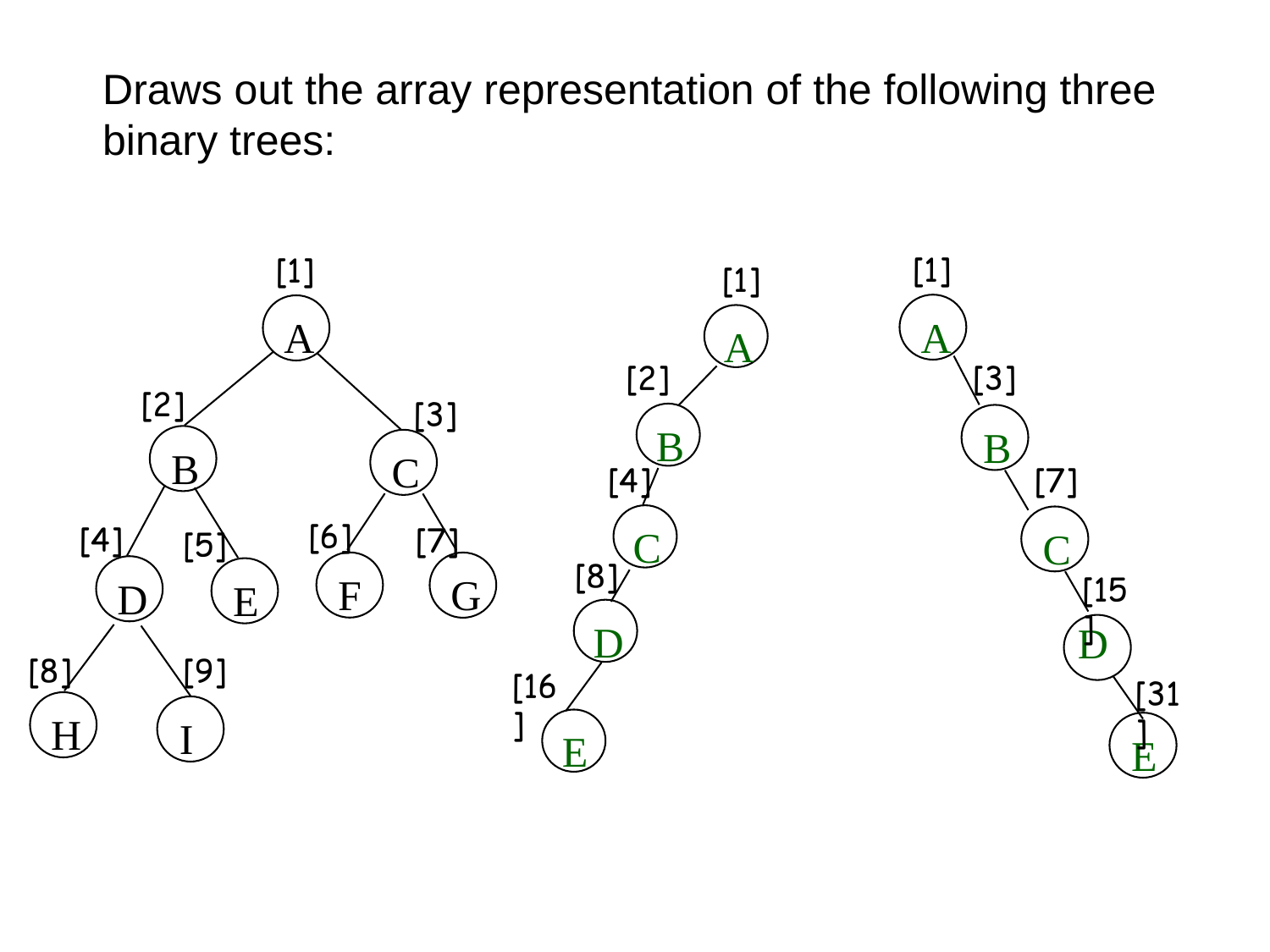

Draws out the array representation of the following three binary trees:
[1]
[1]
[1]

A

A

B

C

F

G

D

E

H

I

A

B

C

D

E
[2]
[3]

[2]
[3]

B
[4]
[7]

C
[6]
[4]
[7]
[5]
[8]
[15]

D

[8]
[9]
[16]
[31]

E